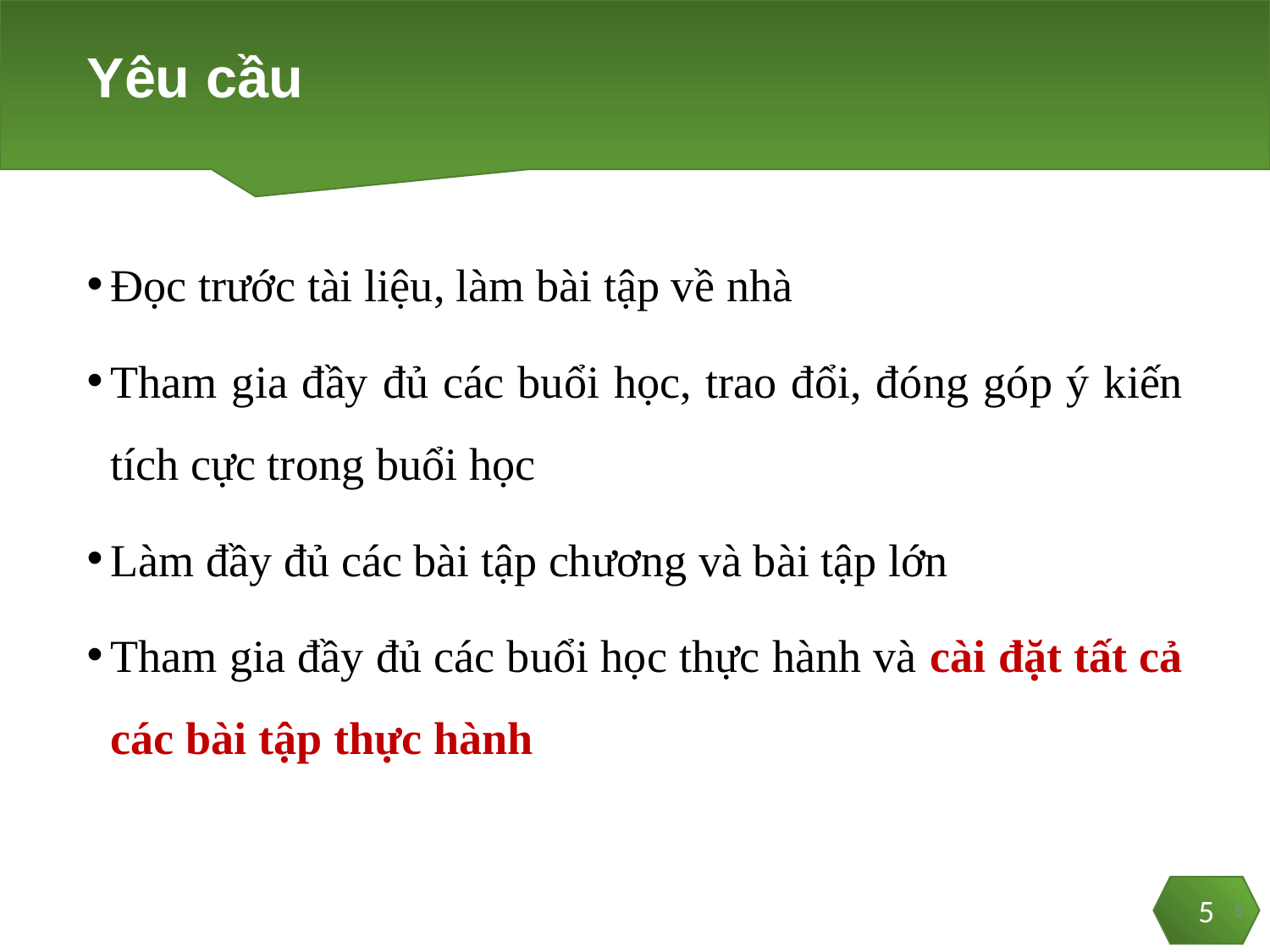

# Yêu cầu
Đọc trước tài liệu, làm bài tập về nhà
Tham gia đầy đủ các buổi học, trao đổi, đóng góp ý kiến tích cực trong buổi học
Làm đầy đủ các bài tập chương và bài tập lớn
Tham gia đầy đủ các buổi học thực hành và cài đặt tất cả các bài tập thực hành
5